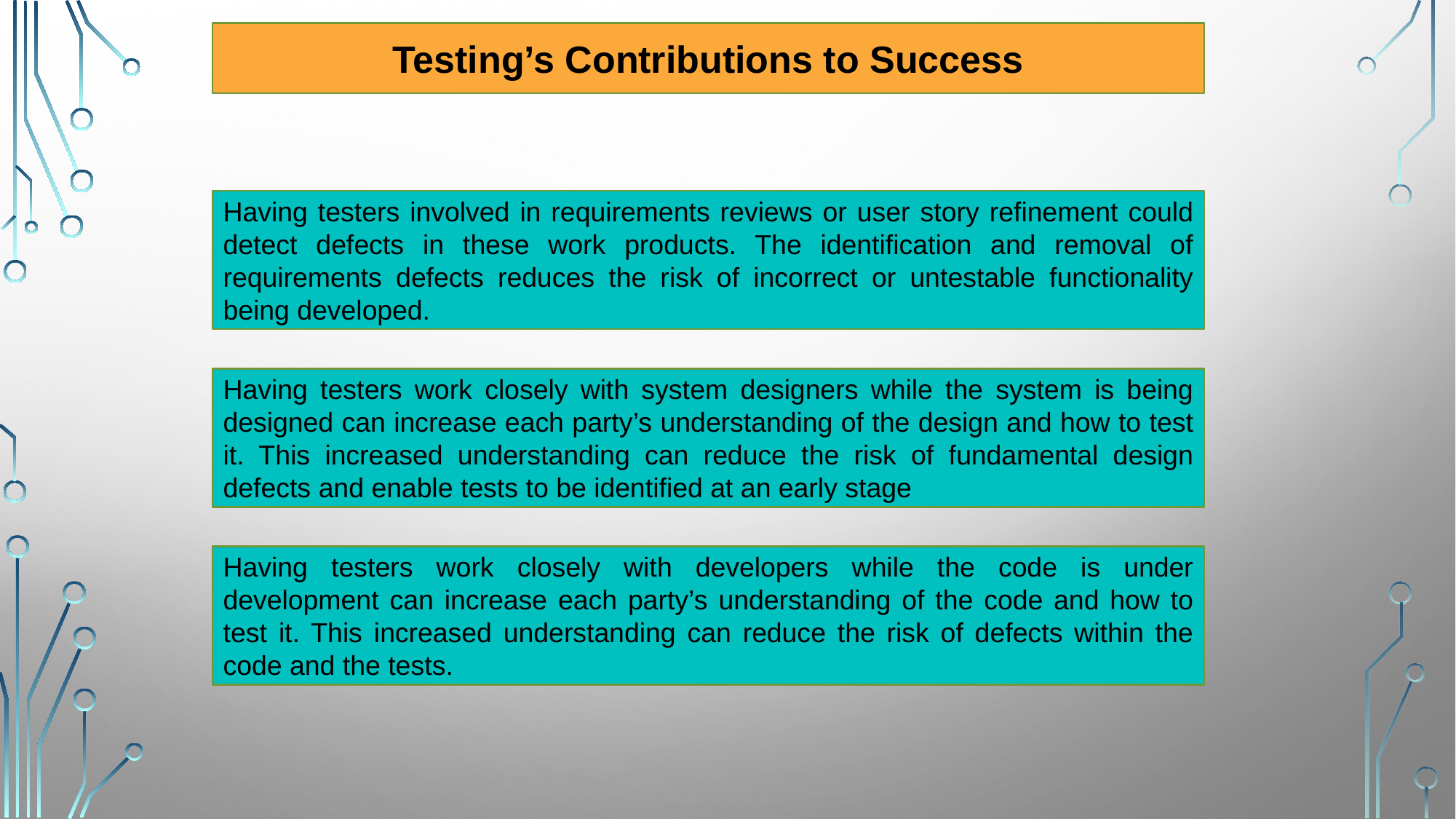

Testing’s Contributions to Success
Having testers involved in requirements reviews or user story refinement could detect defects in these work products. The identification and removal of requirements defects reduces the risk of incorrect or untestable functionality being developed.
Having testers work closely with system designers while the system is being designed can increase each party’s understanding of the design and how to test it. This increased understanding can reduce the risk of fundamental design defects and enable tests to be identified at an early stage
Having testers work closely with developers while the code is under development can increase each party’s understanding of the code and how to test it. This increased understanding can reduce the risk of defects within the code and the tests.